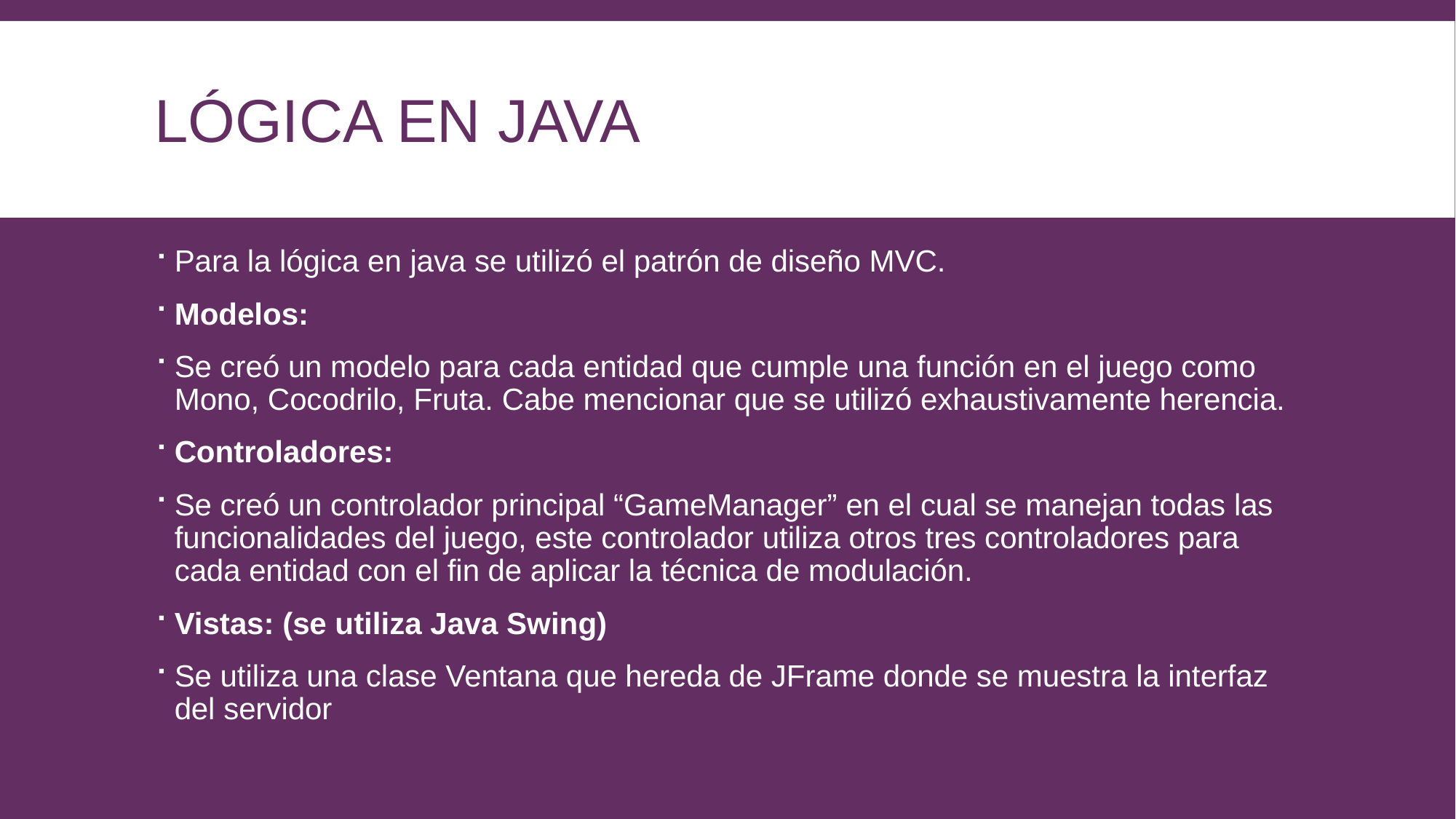

# Lógica en Java
Para la lógica en java se utilizó el patrón de diseño MVC.
Modelos:
Se creó un modelo para cada entidad que cumple una función en el juego como Mono, Cocodrilo, Fruta. Cabe mencionar que se utilizó exhaustivamente herencia.
Controladores:
Se creó un controlador principal “GameManager” en el cual se manejan todas las funcionalidades del juego, este controlador utiliza otros tres controladores para cada entidad con el fin de aplicar la técnica de modulación.
Vistas: (se utiliza Java Swing)
Se utiliza una clase Ventana que hereda de JFrame donde se muestra la interfaz del servidor